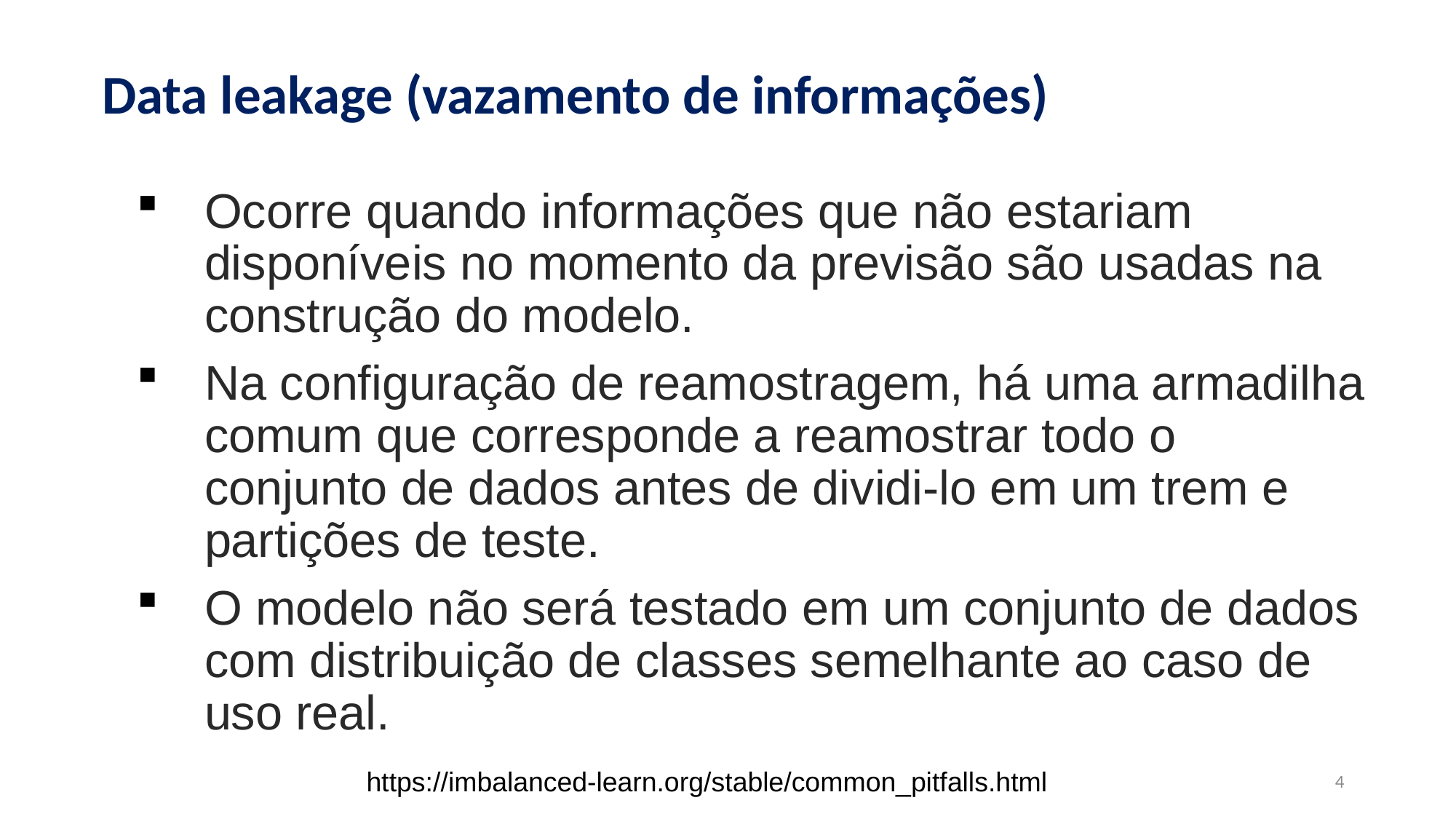

Data leakage (vazamento de informações)
Ocorre quando informações que não estariam disponíveis no momento da previsão são usadas na construção do modelo.
Na configuração de reamostragem, há uma armadilha comum que corresponde a reamostrar todo o conjunto de dados antes de dividi-lo em um trem e partições de teste.
O modelo não será testado em um conjunto de dados com distribuição de classes semelhante ao caso de uso real.
https://imbalanced-learn.org/stable/common_pitfalls.html
4